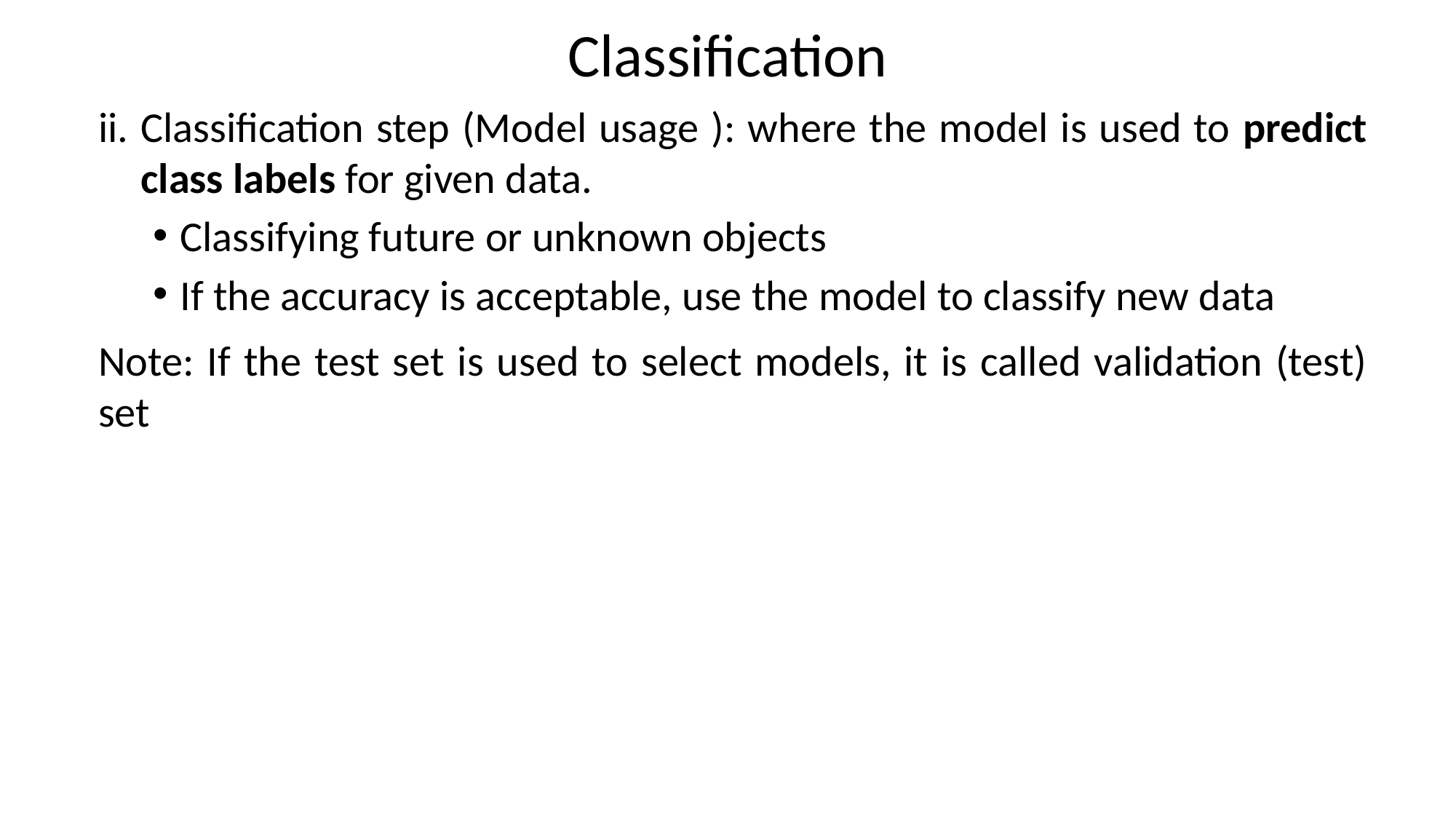

# Classification
Classification step (Model usage ): where the model is used to predict class labels for given data.
Classifying future or unknown objects
If the accuracy is acceptable, use the model to classify new data
Note: If the test set is used to select models, it is called validation (test) set